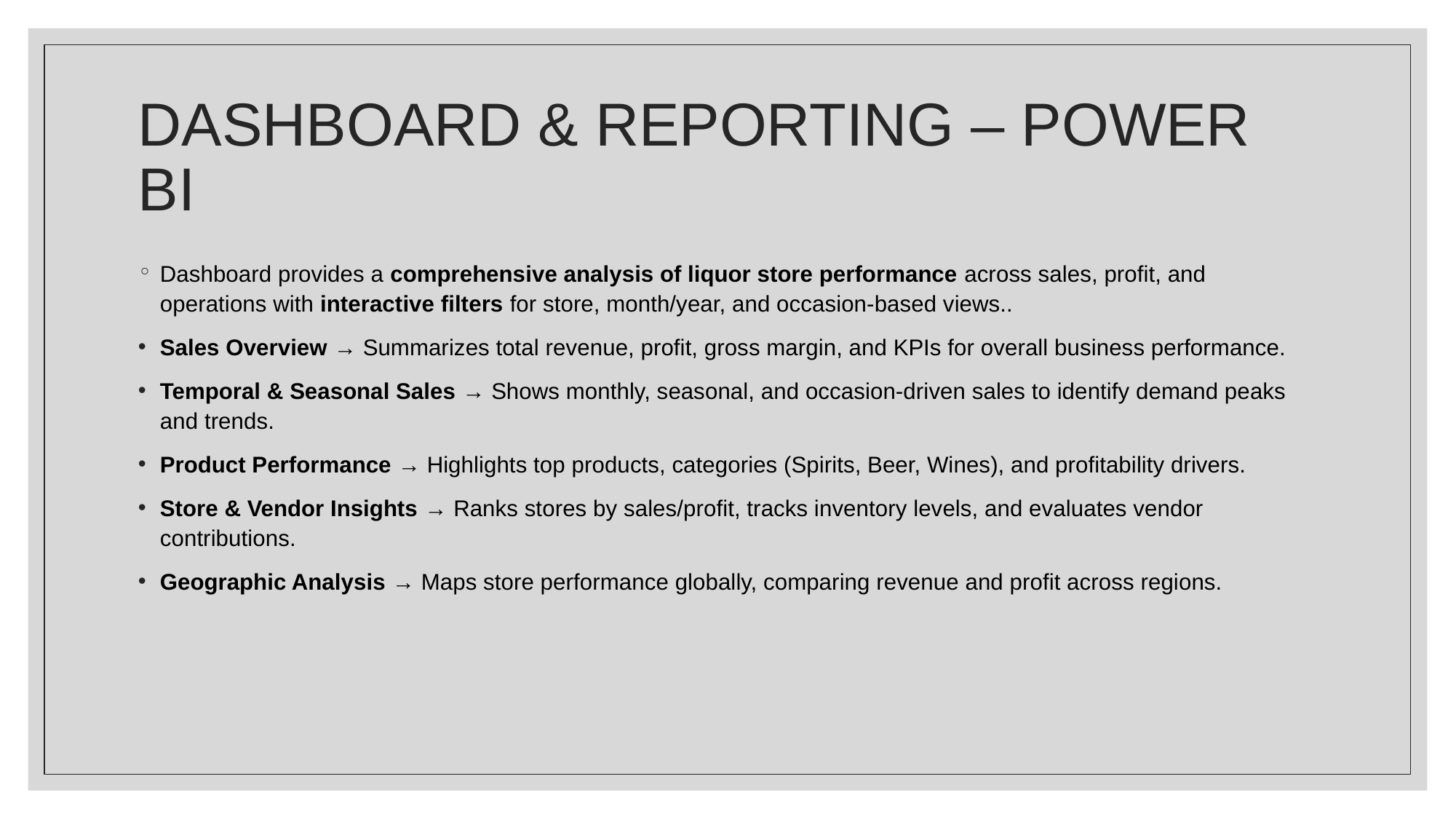

# DASHBOARD & REPORTING – POWER BI
Dashboard provides a comprehensive analysis of liquor store performance across sales, profit, and operations with interactive filters for store, month/year, and occasion-based views..
Sales Overview → Summarizes total revenue, profit, gross margin, and KPIs for overall business performance.
Temporal & Seasonal Sales → Shows monthly, seasonal, and occasion-driven sales to identify demand peaks and trends.
Product Performance → Highlights top products, categories (Spirits, Beer, Wines), and profitability drivers.
Store & Vendor Insights → Ranks stores by sales/profit, tracks inventory levels, and evaluates vendor contributions.
Geographic Analysis → Maps store performance globally, comparing revenue and profit across regions.